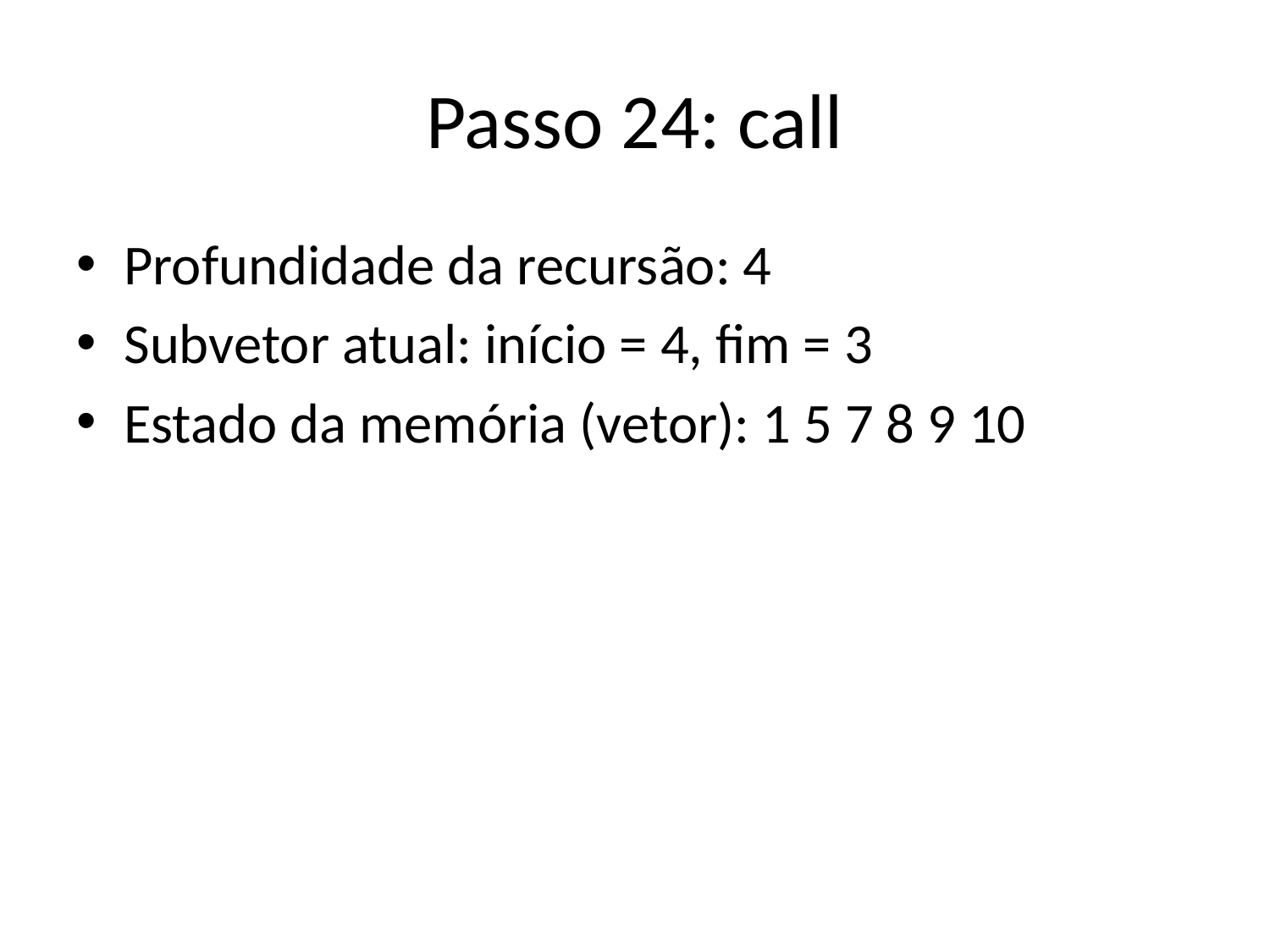

# Passo 24: call
Profundidade da recursão: 4
Subvetor atual: início = 4, fim = 3
Estado da memória (vetor): 1 5 7 8 9 10